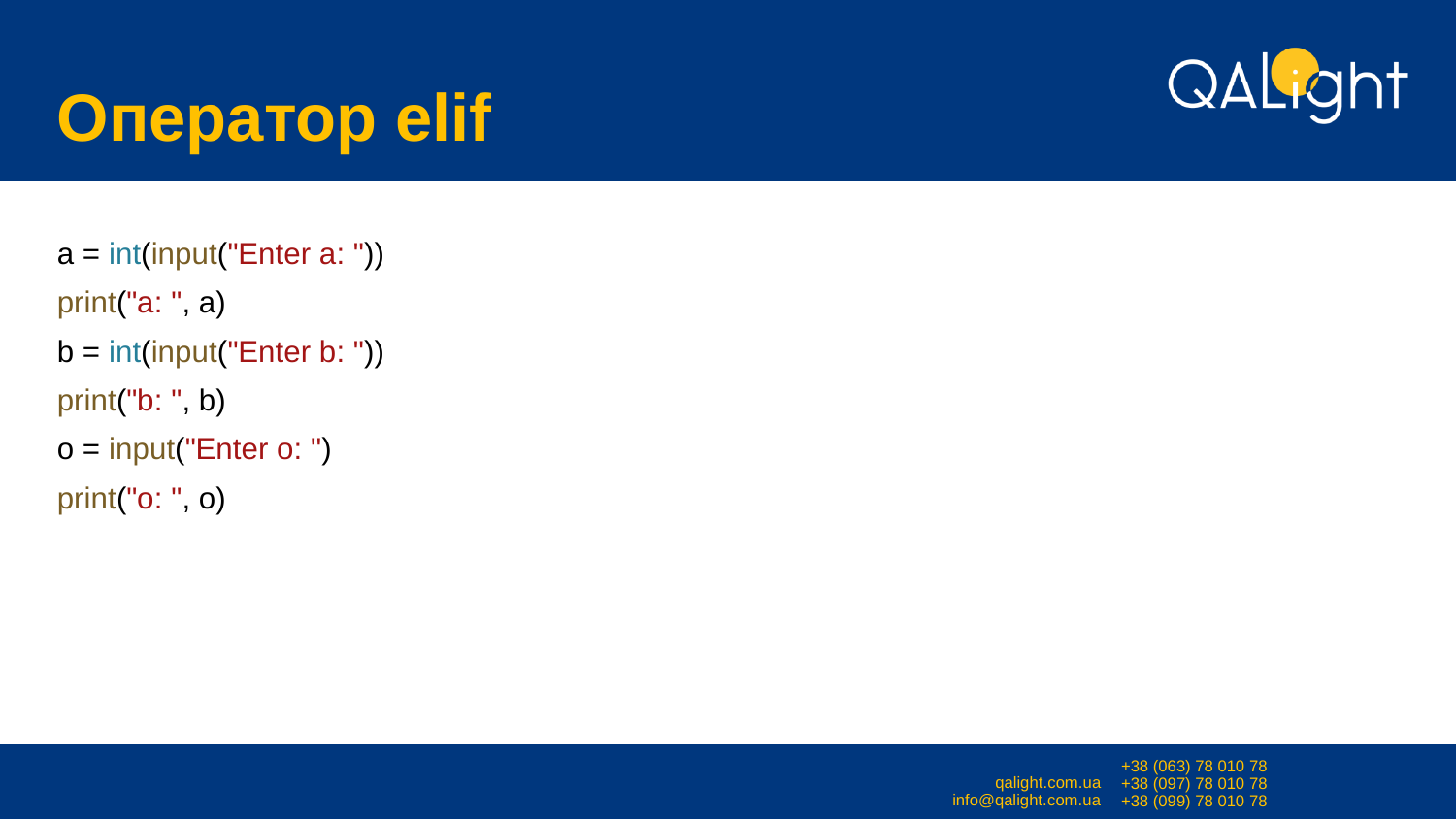

# Оператор elif
a = int(input("Enter a: "))
print("a: ", a)
b = int(input("Enter b: "))
print("b: ", b)
o = input("Enter o: ")
print("o: ", o)